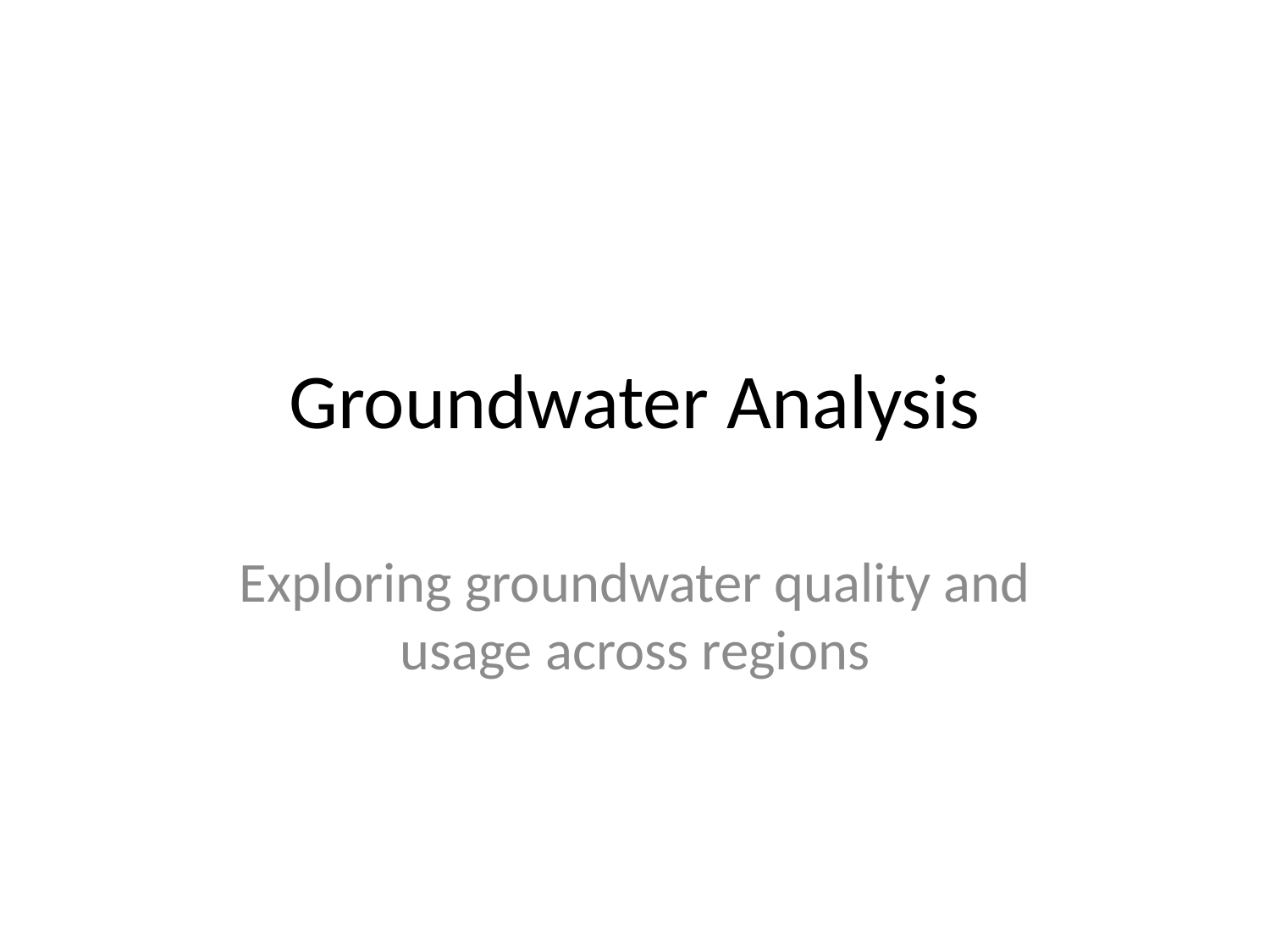

# Groundwater Analysis
Exploring groundwater quality and usage across regions